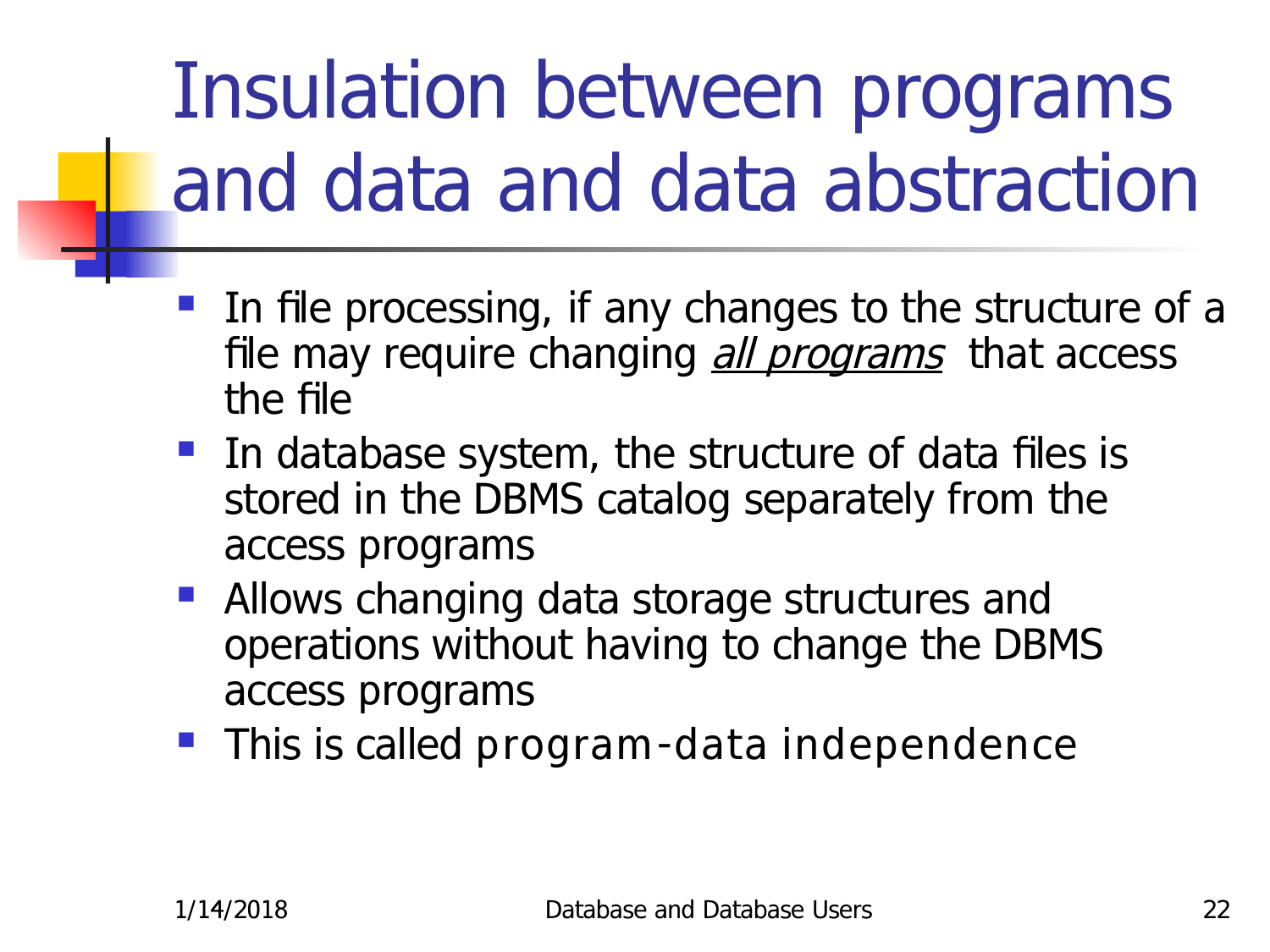

# Insulation between programs and data and data abstraction
In file processing, if any changes to the structure of a file may require changing all programs  that access the file
In database system, the structure of data files is stored in the DBMS catalog separately from the access programs
Allows changing data storage structures and operations without having to change the DBMS access programs
This is called program-data independence
1/14/2018
Database and Database Users
22